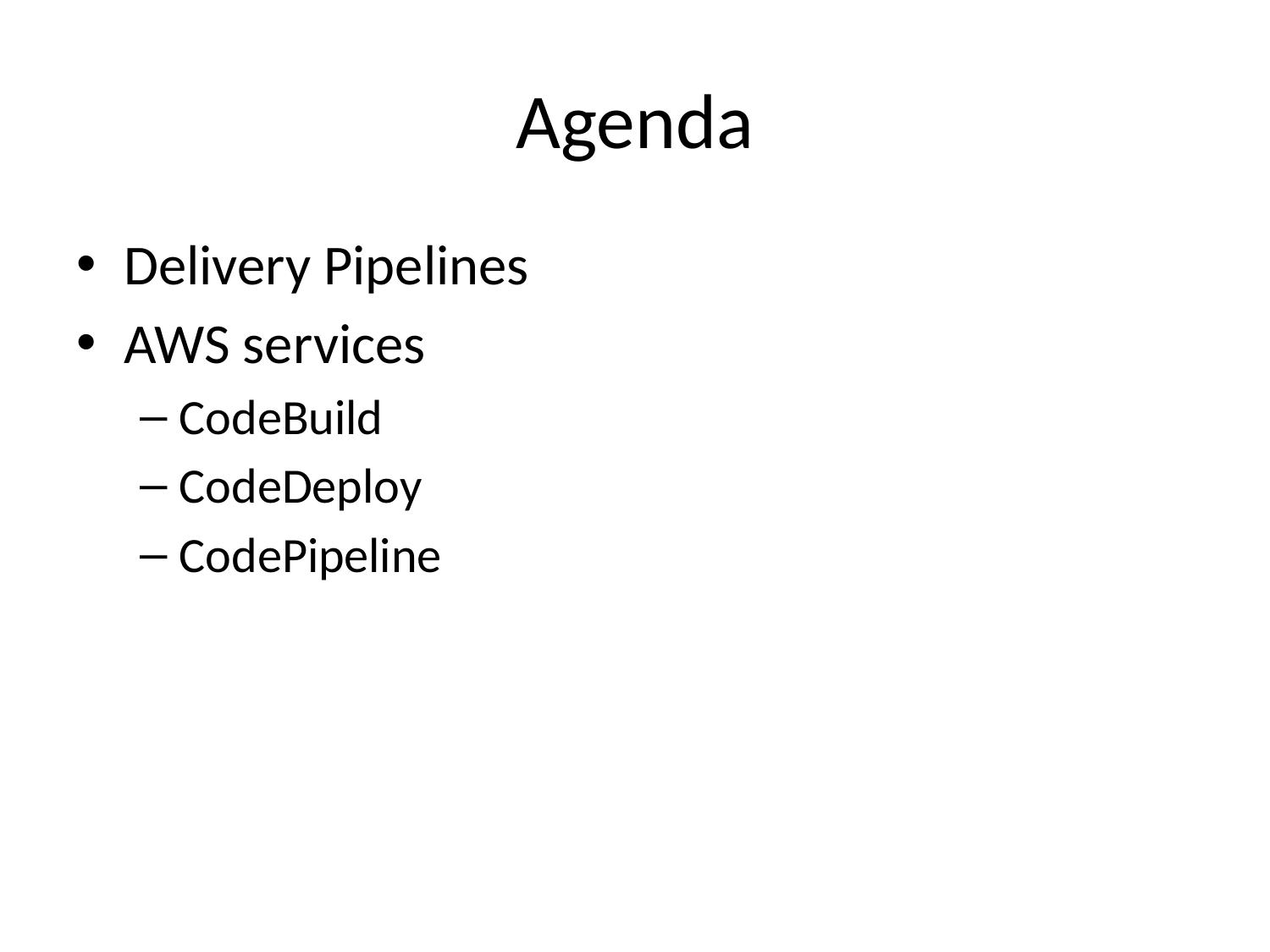

# Agenda
Delivery Pipelines
AWS services
CodeBuild
CodeDeploy
CodePipeline